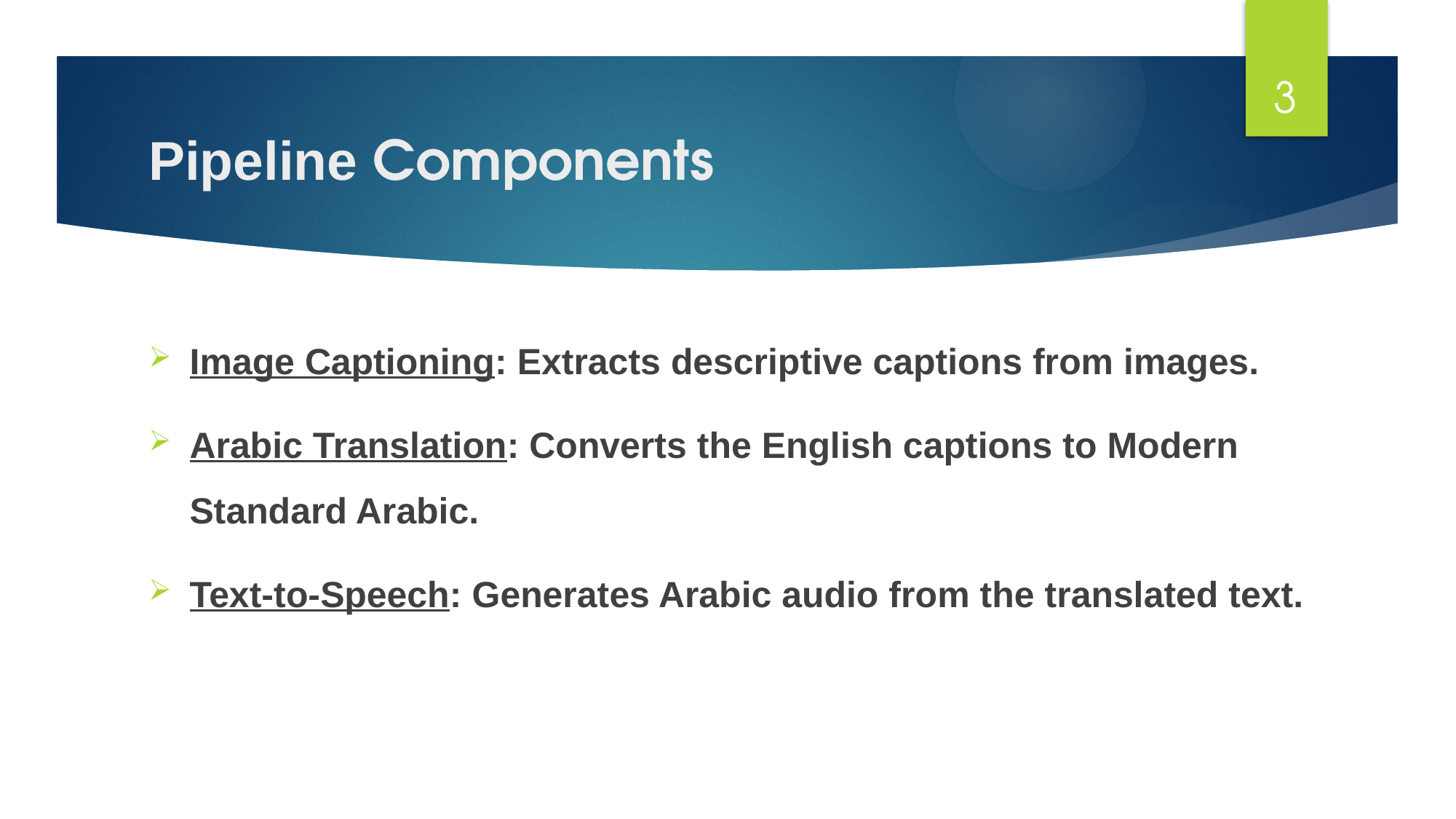

3
# Pipeline Components
Image Captioning: Extracts descriptive captions from images.
Arabic Translation: Converts the English captions to Modern Standard Arabic.
Text-to-Speech: Generates Arabic audio from the translated text.